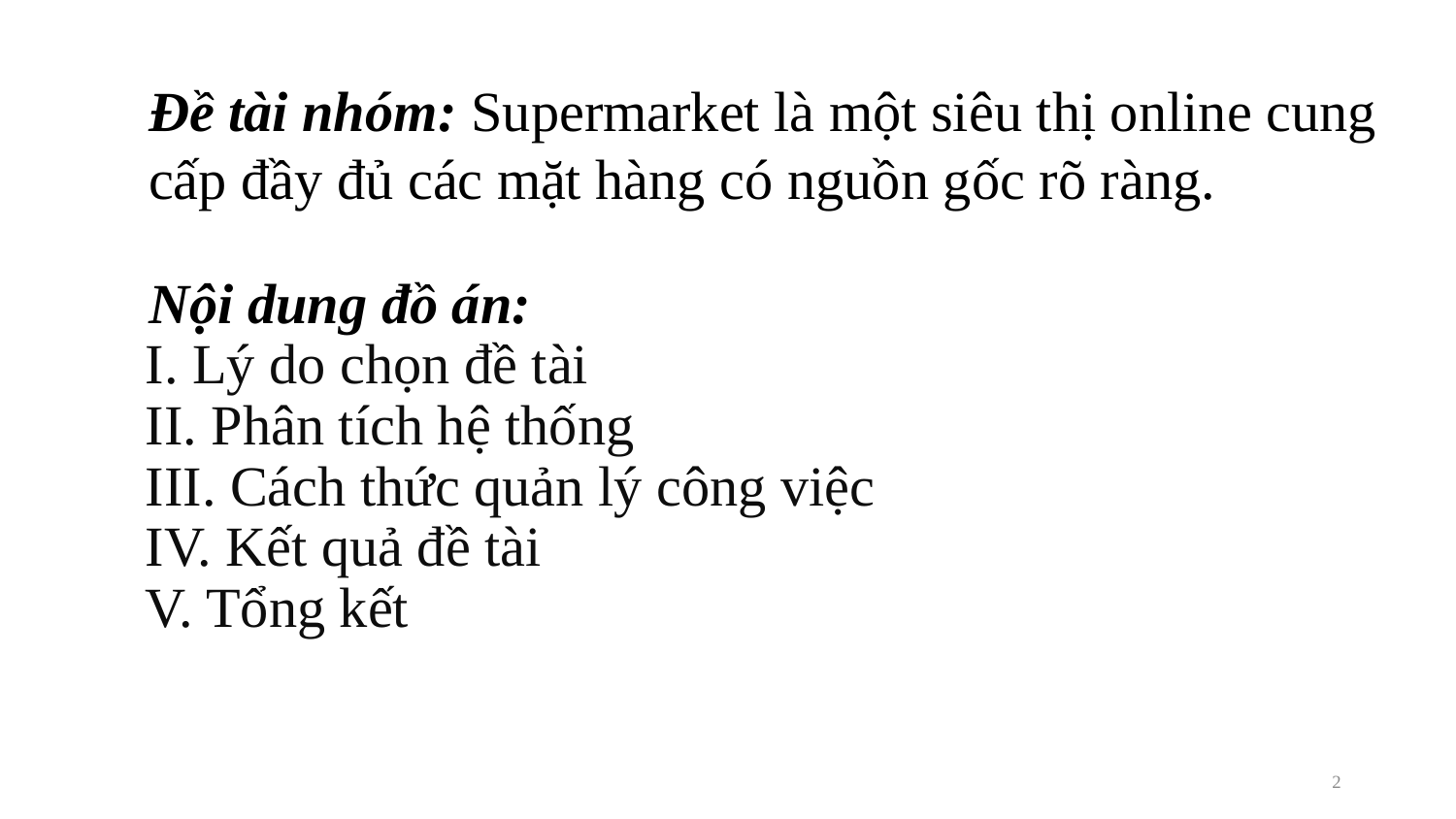

Đề tài nhóm: Supermarket là một siêu thị online cung cấp đầy đủ các mặt hàng có nguồn gốc rõ ràng.
# I. Lý do chọn đề tài II. Phân tích hệ thống III. Cách thức quản lý công việc IV. Kết quả đề tài V. Tổng kết
Nội dung đồ án:
2